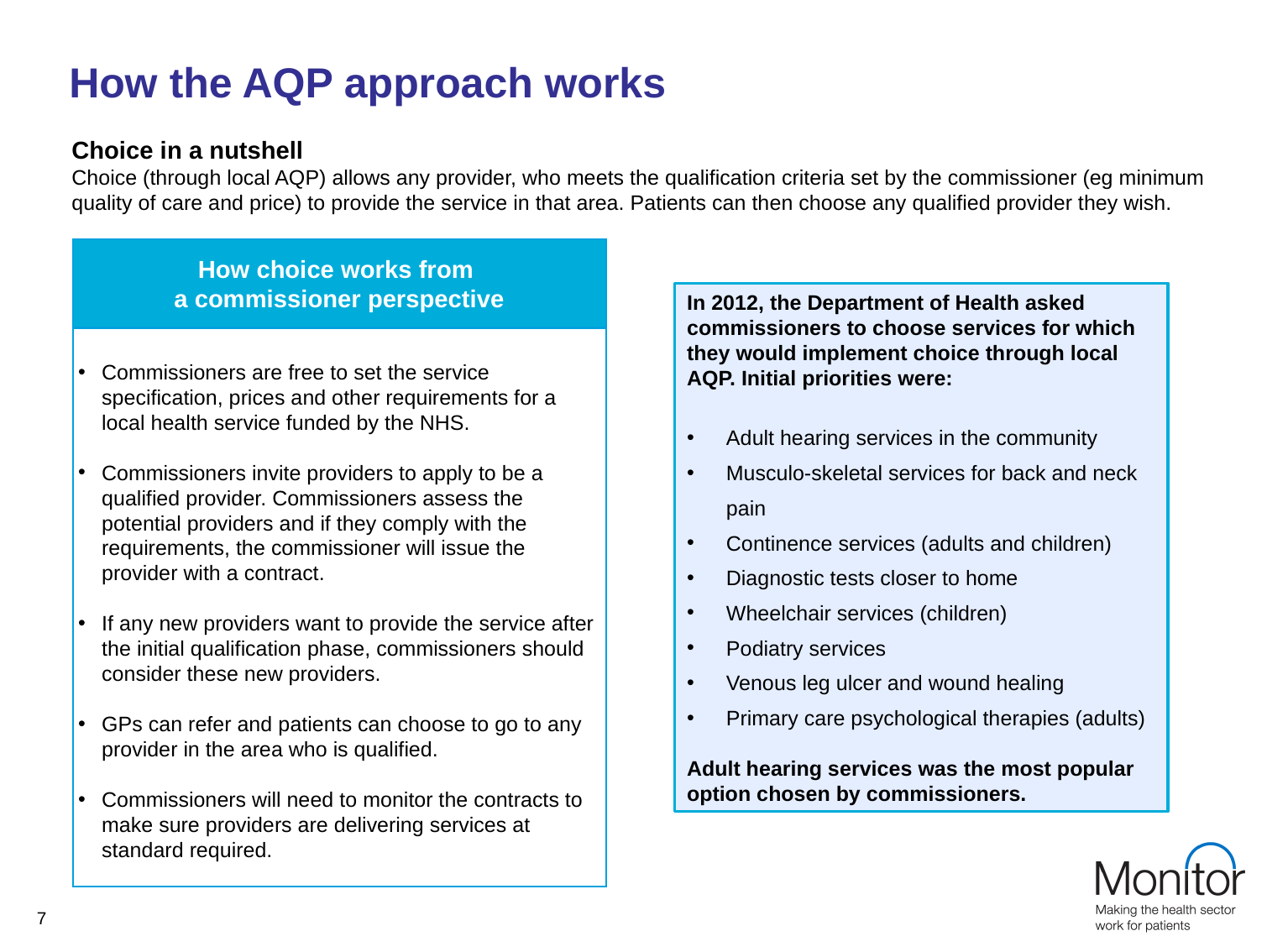

# How the AQP approach works
Choice in a nutshell
Choice (through local AQP) allows any provider, who meets the qualification criteria set by the commissioner (eg minimum quality of care and price) to provide the service in that area. Patients can then choose any qualified provider they wish.
How choice works from
a commissioner perspective

Commissioners are free to set the service specification, prices and other requirements for a local health service funded by the NHS.

Commissioners invite providers to apply to be a qualified provider. Commissioners assess the potential providers and if they comply with the requirements, the commissioner will issue the provider with a contract.

If any new providers want to provide the service after the initial qualification phase, commissioners should consider these new providers.

GPs can refer and patients can choose to go to any provider in the area who is qualified.

Commissioners will need to monitor the contracts to make sure providers are delivering services at standard required.
In 2012, the Department of Health asked commissioners to choose services for which they would implement choice through local AQP. Initial priorities were:

Adult hearing services in the community
Musculo-skeletal services for back and neck pain
Continence services (adults and children)
Diagnostic tests closer to home
Wheelchair services (children)
Podiatry services
Venous leg ulcer and wound healing
Primary care psychological therapies (adults)

Adult hearing services was the most popular option chosen by commissioners.
7